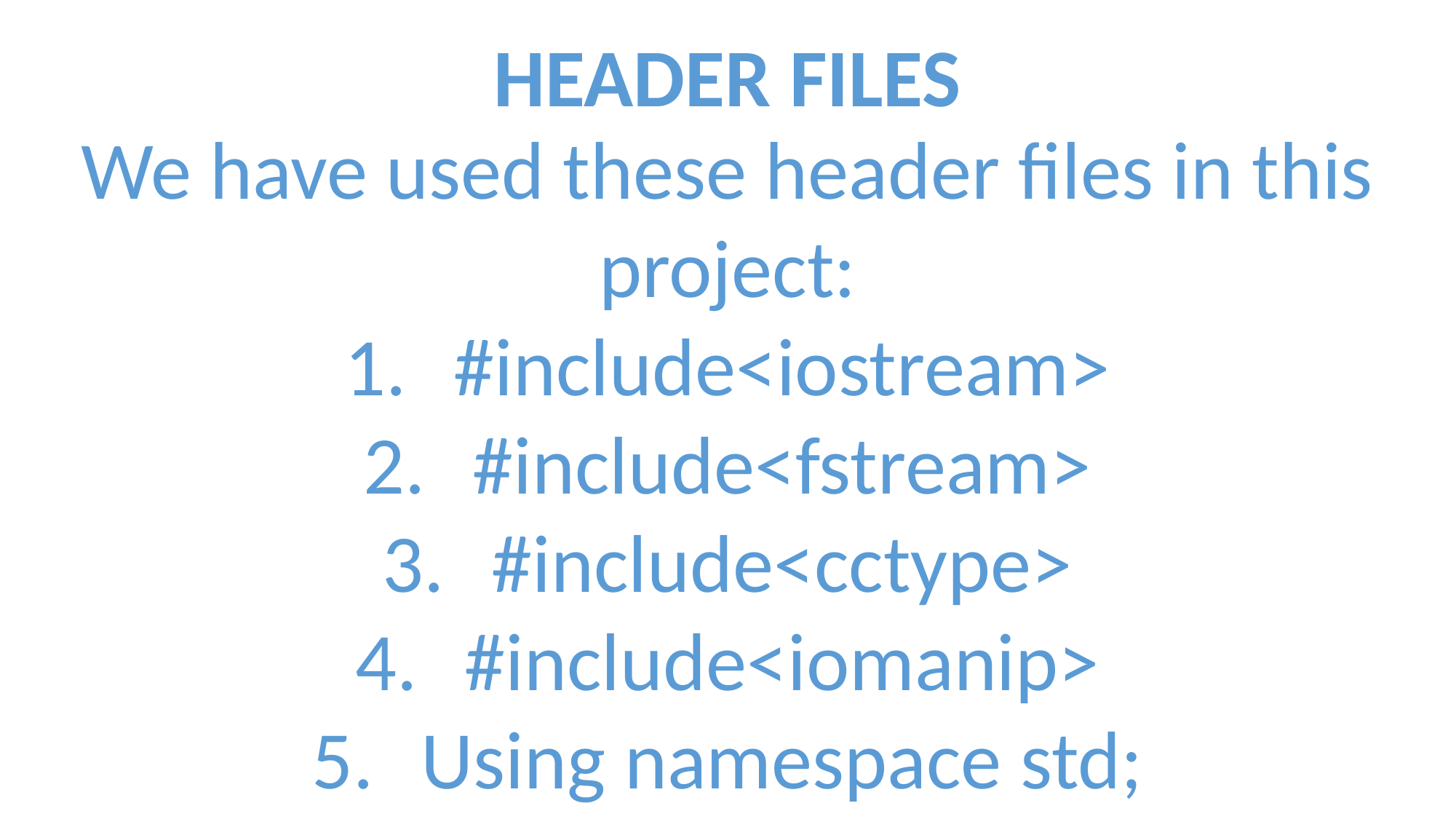

HEADER FILES
We have used these header files in this project:
#include<iostream>
#include<fstream>
#include<cctype>
#include<iomanip>
Using namespace std;